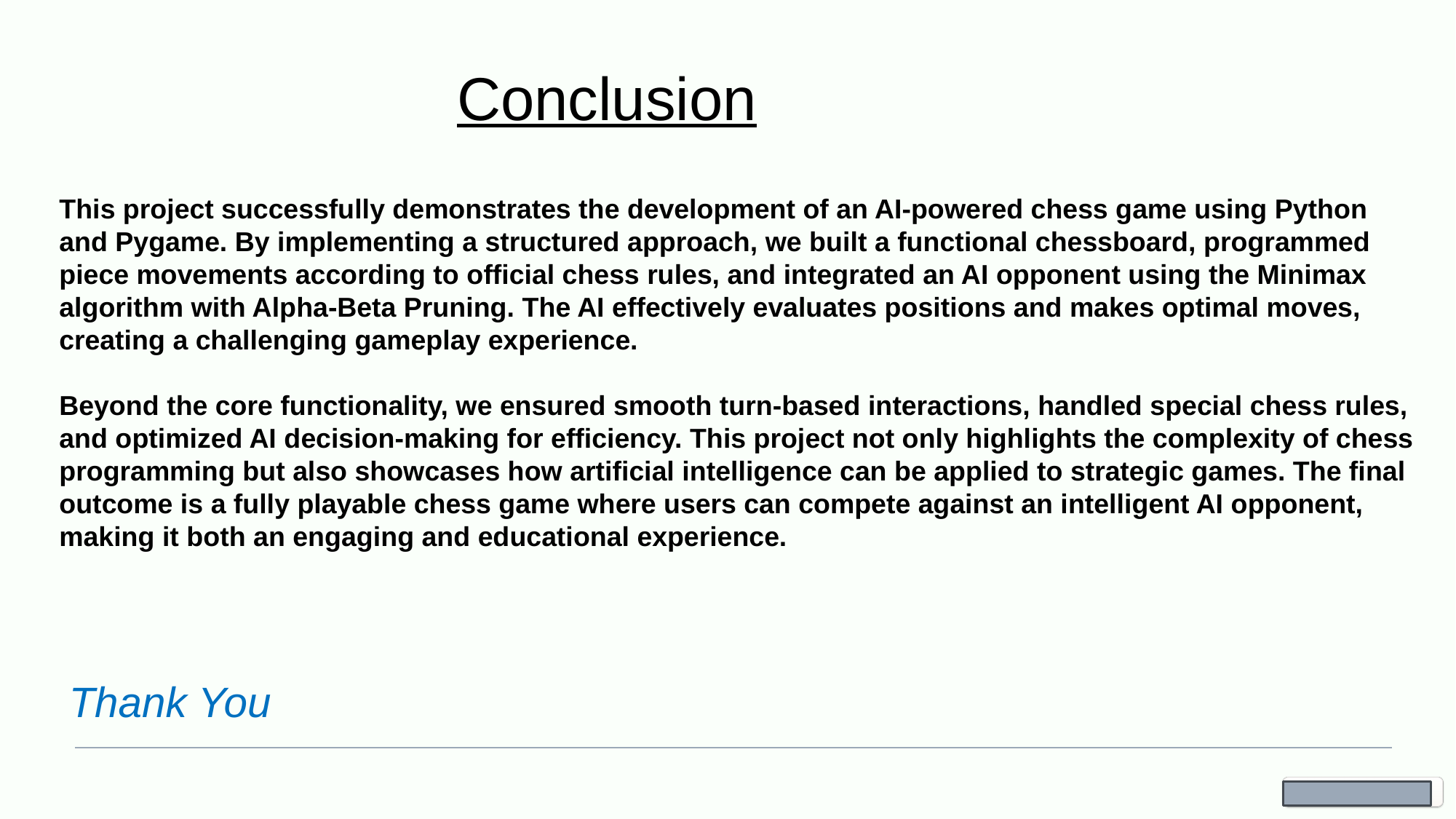

Conclusion
This project successfully demonstrates the development of an AI-powered chess game using Python and Pygame. By implementing a structured approach, we built a functional chessboard, programmed piece movements according to official chess rules, and integrated an AI opponent using the Minimax algorithm with Alpha-Beta Pruning. The AI effectively evaluates positions and makes optimal moves, creating a challenging gameplay experience.

Beyond the core functionality, we ensured smooth turn-based interactions, handled special chess rules, and optimized AI decision-making for efficiency. This project not only highlights the complexity of chess programming but also showcases how artificial intelligence can be applied to strategic games. The final outcome is a fully playable chess game where users can compete against an intelligent AI opponent, making it both an engaging and educational experience.
Thank You